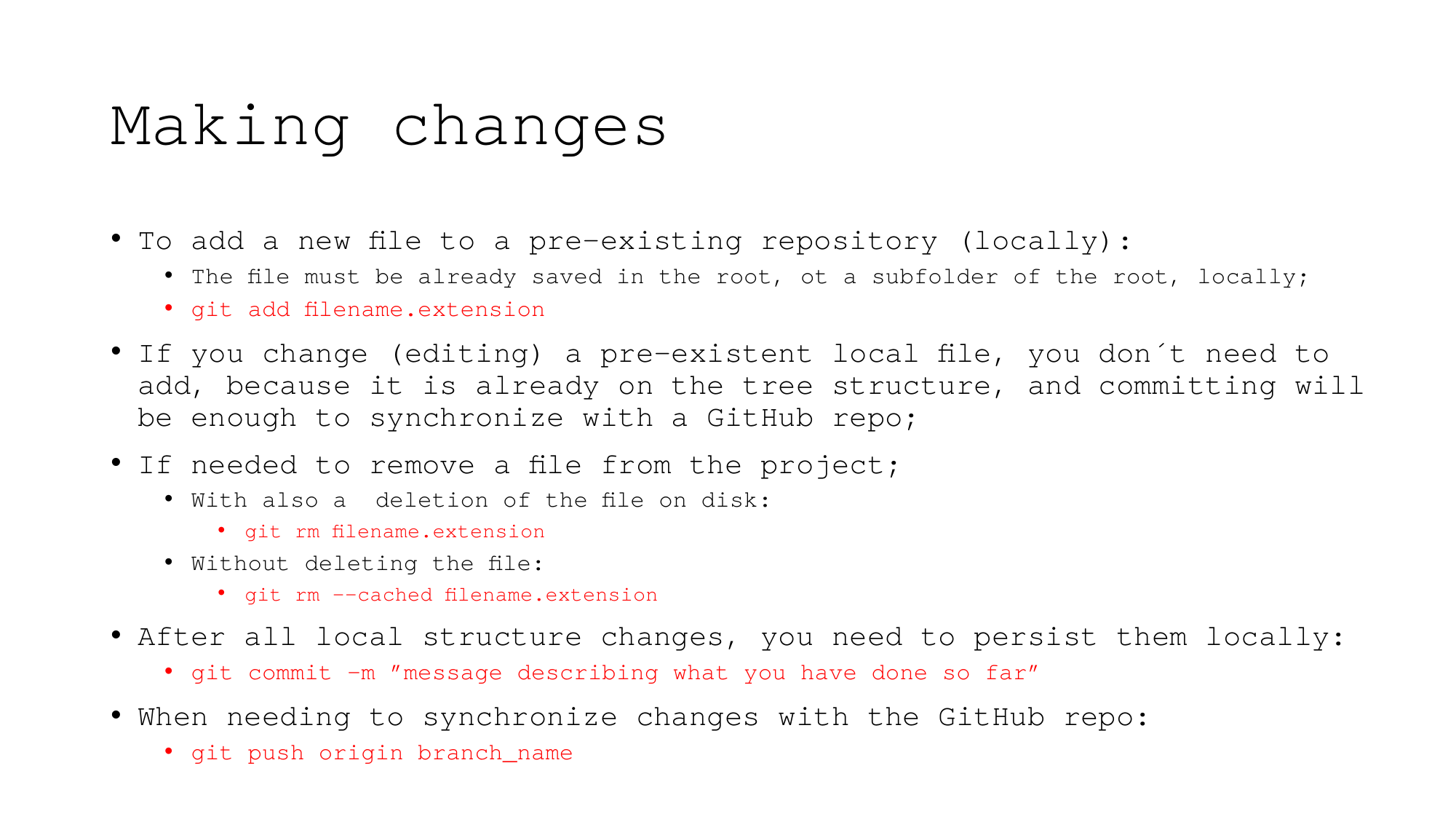

# Making changes
To add a new file to a pre-existing repository (locally):
The file must be already saved in the root, ot a subfolder of the root, locally;
git add filename.extension
If you change (editing) a pre-existent local file, you don´t need to add, because it is already on the tree structure, and committing will be enough to synchronize with a GitHub repo;
If needed to remove a file from the project;
With also a  deletion of the file on disk:
git rm filename.extension
Without deleting the file:
git rm --cached filename.extension
After all local structure changes, you need to persist them locally:
git commit -m ”message describing what you have done so far”
When needing to synchronize changes with the GitHub repo:
git push origin branch_name